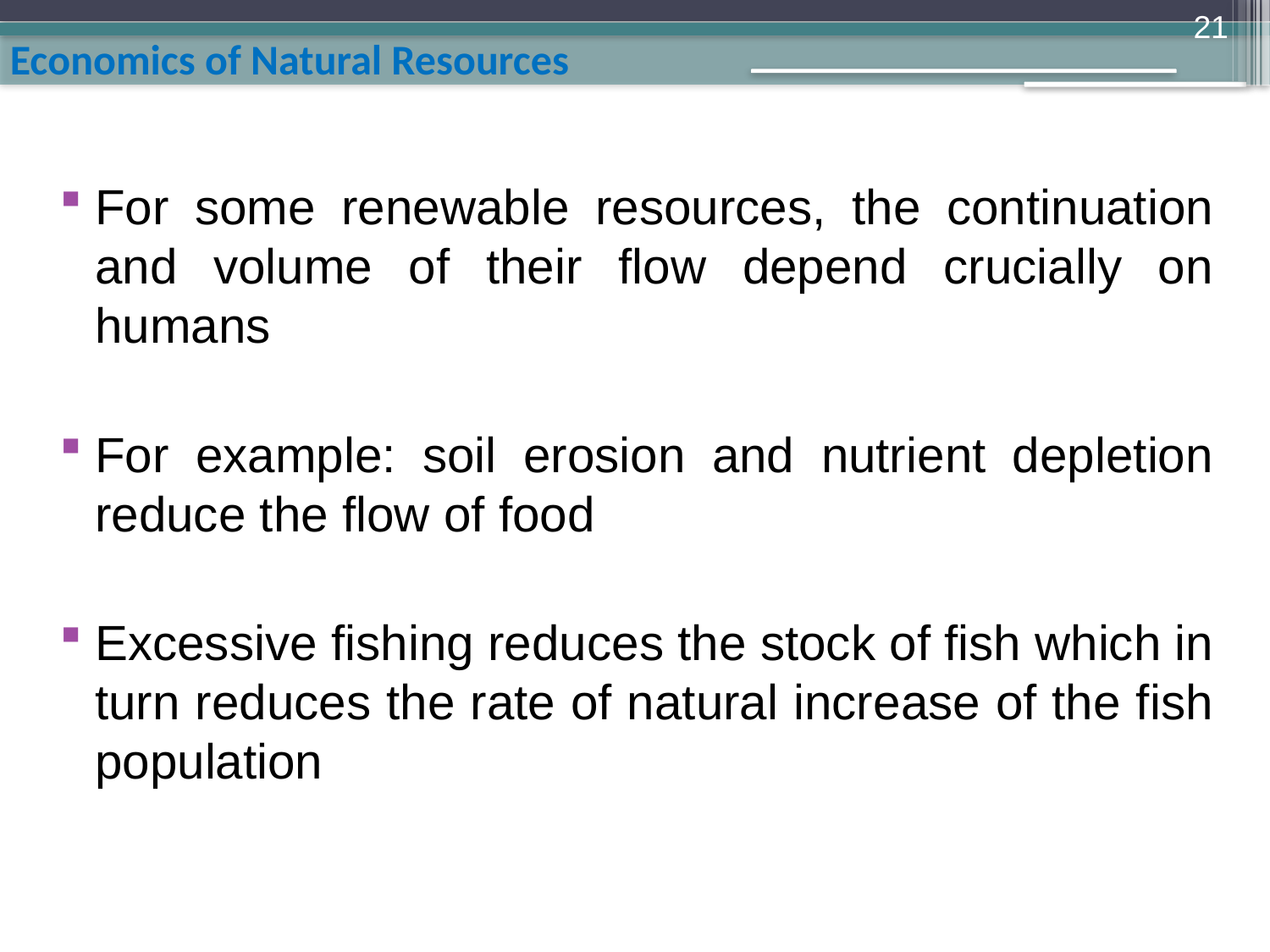

21
For some renewable resources, the continuation and volume of their flow depend crucially on humans

For example: soil erosion and nutrient depletion reduce the flow of food

Excessive fishing reduces the stock of fish which in turn reduces the rate of natural increase of the fish population